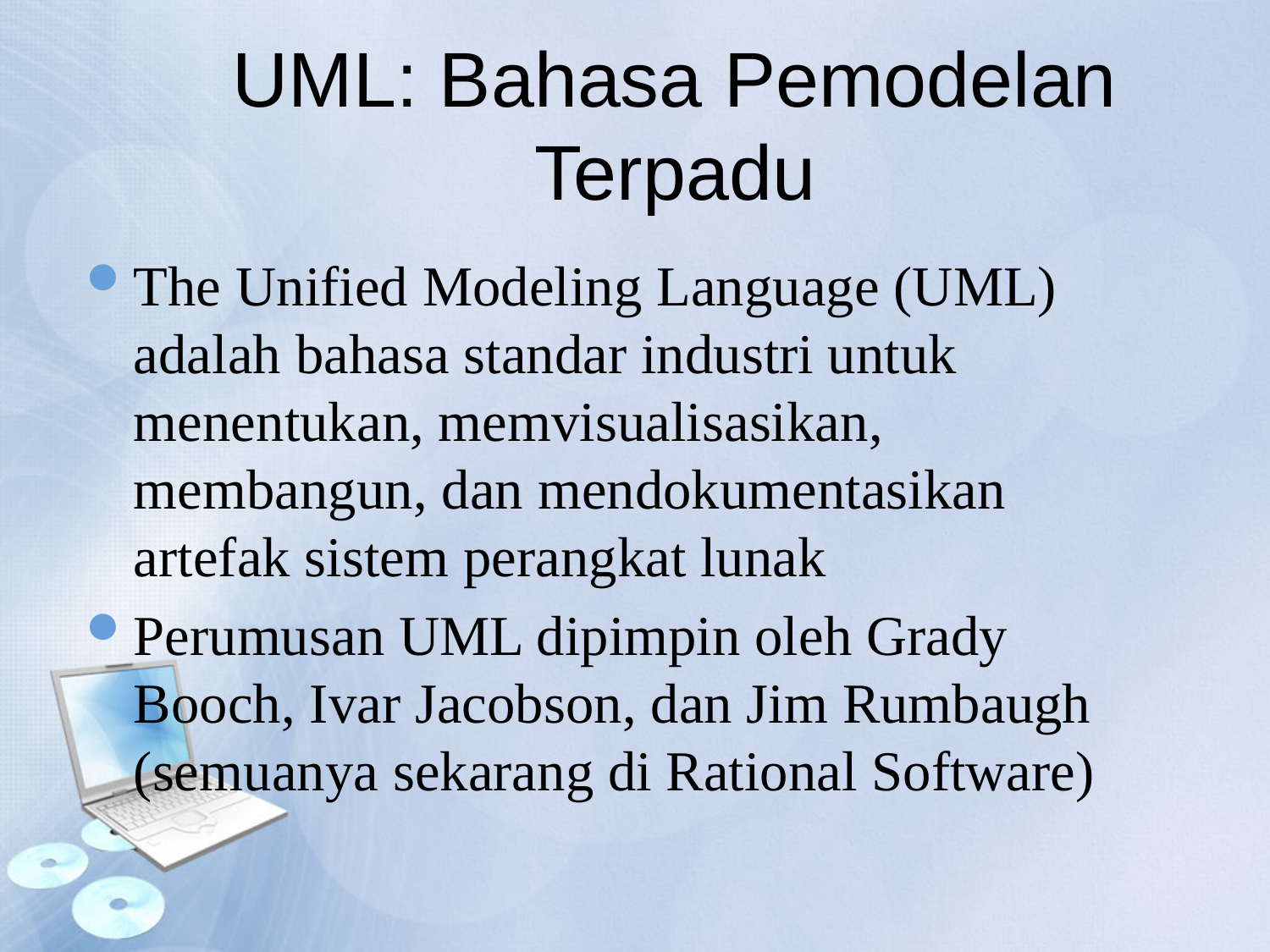

UML: Bahasa Pemodelan Terpadu
The Unified Modeling Language (UML) adalah bahasa standar industri untuk menentukan, memvisualisasikan, membangun, dan mendokumentasikan artefak sistem perangkat lunak
Perumusan UML dipimpin oleh Grady Booch, Ivar Jacobson, dan Jim Rumbaugh (semuanya sekarang di Rational Software)